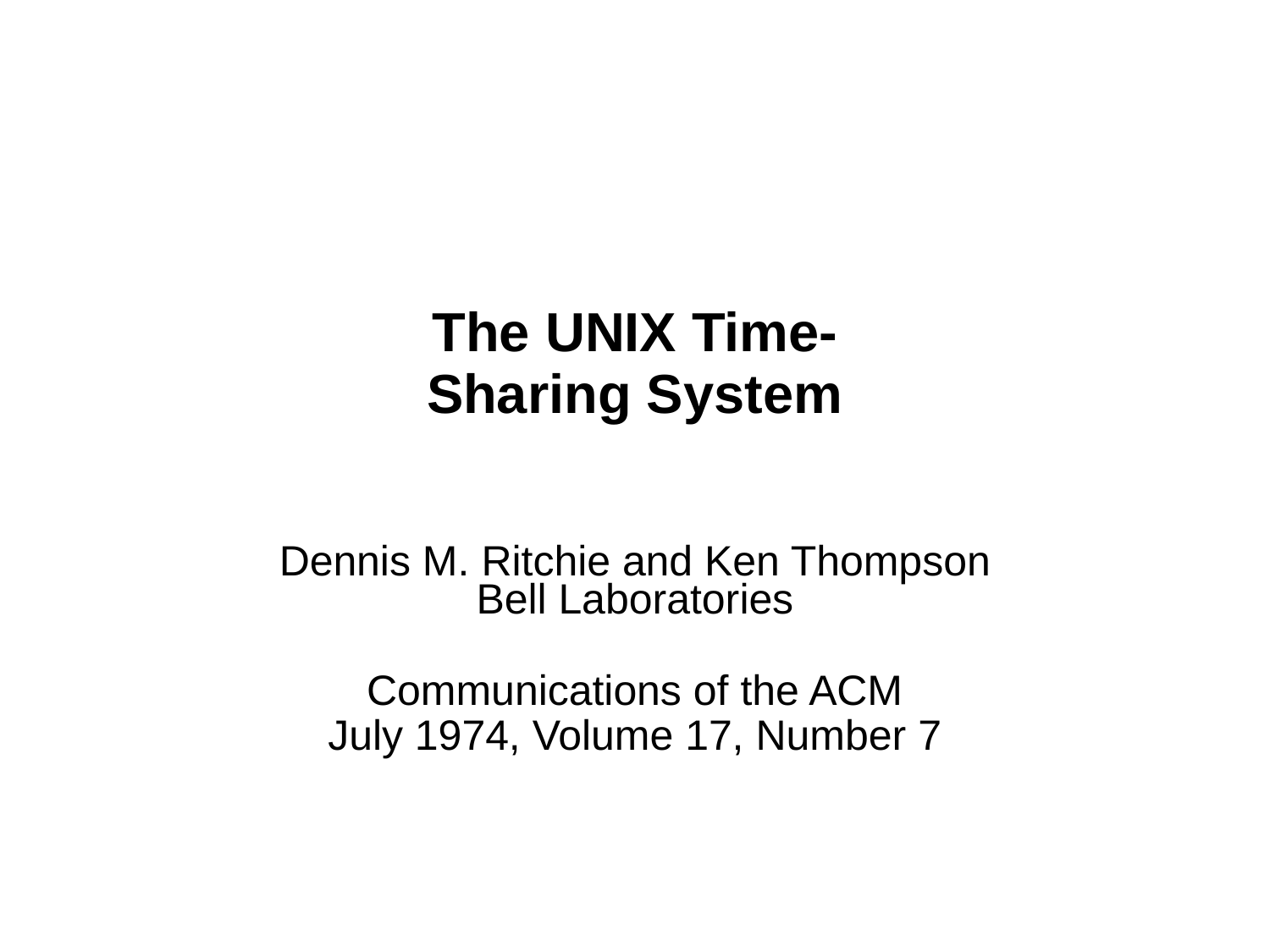

# The UNIX Time- Sharing System
Dennis M. Ritchie and Ken Thompson
Bell Laboratories
Communications of the ACM
July 1974, Volume 17, Number 7